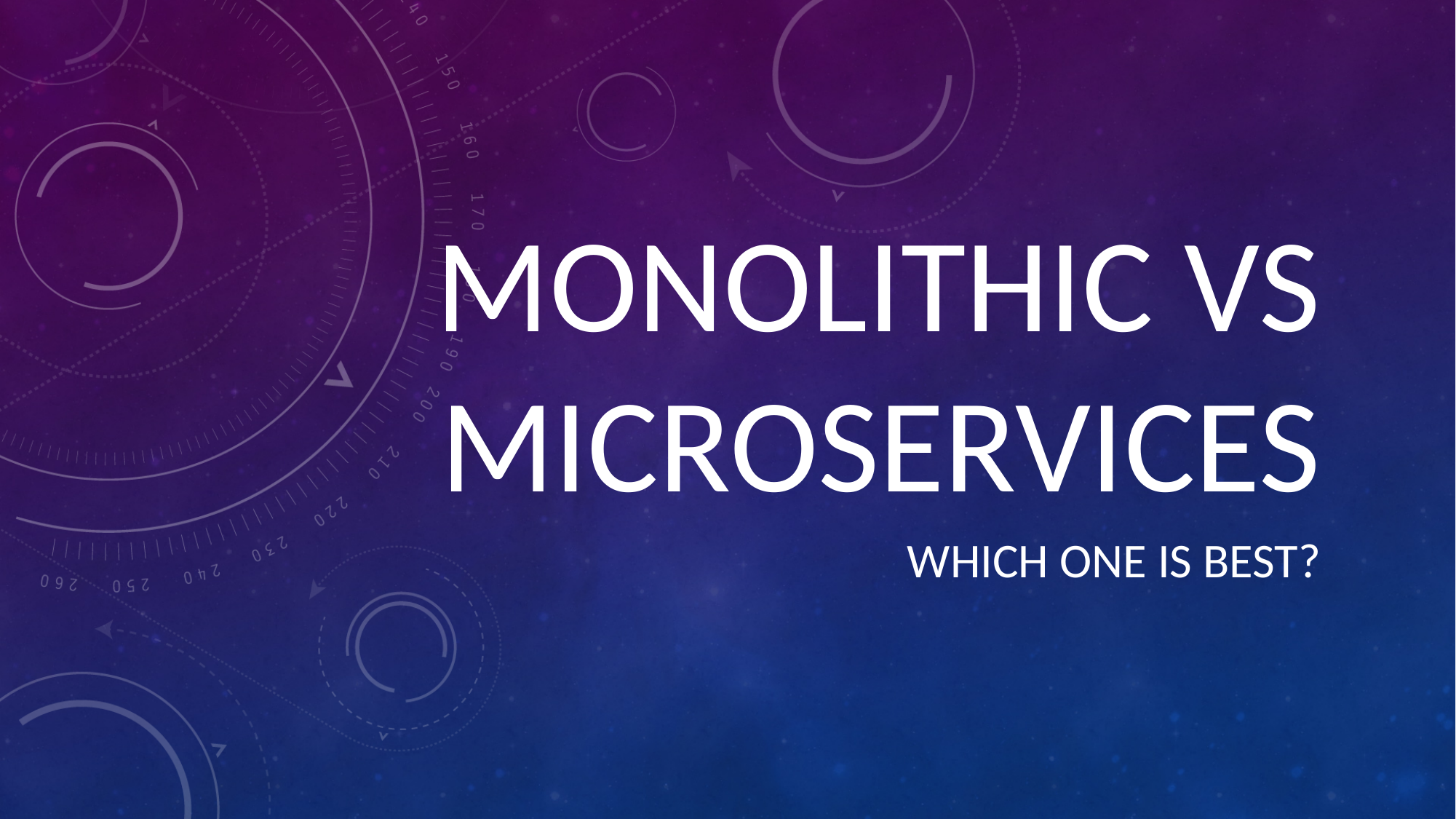

# MONOLITHIC VS MICROSERVICES
Which ONE IS BEST?